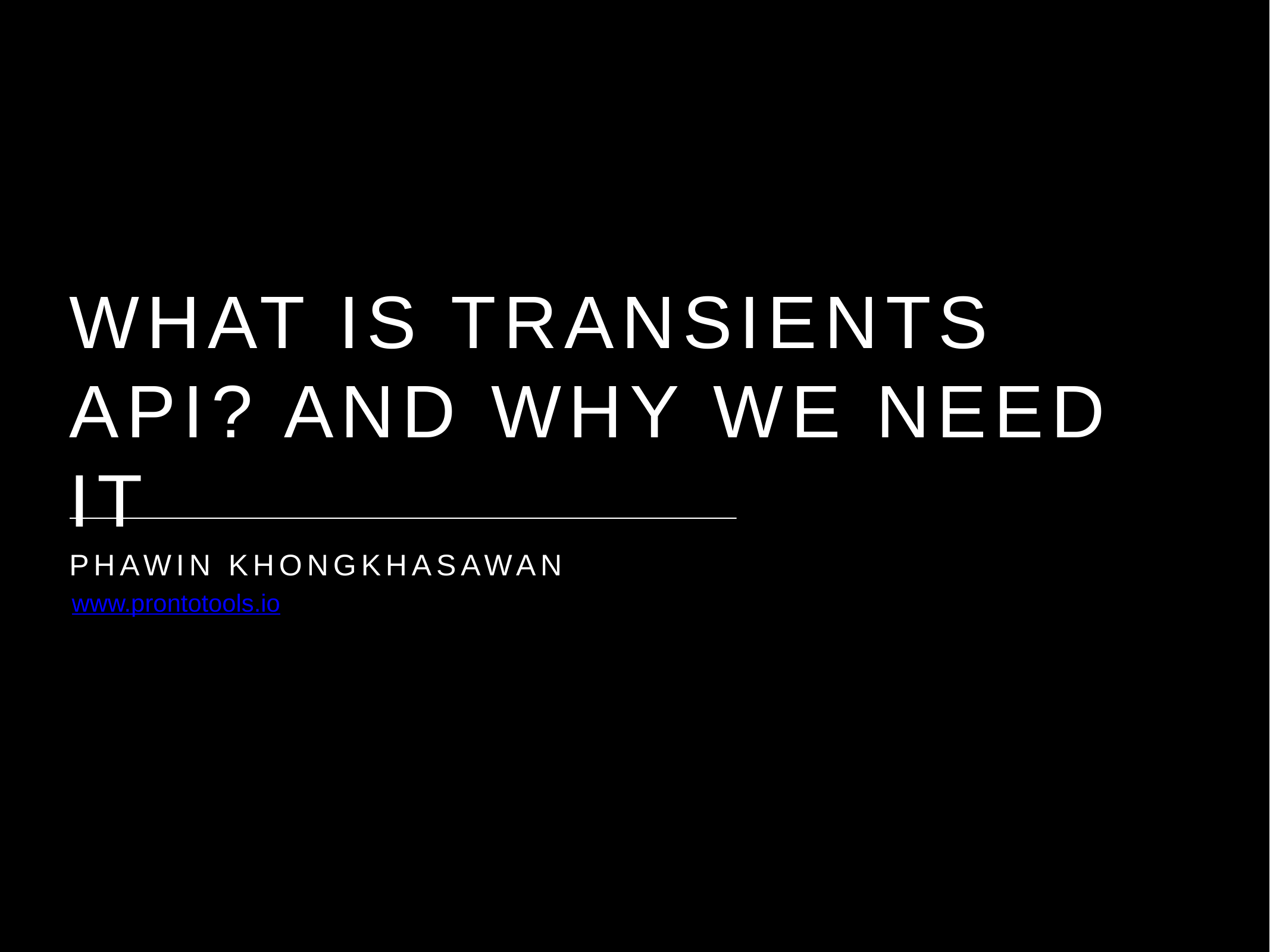

# What is Transients API? And Why We Need It

Phawin Khongkhasawan
www.prontotools.io